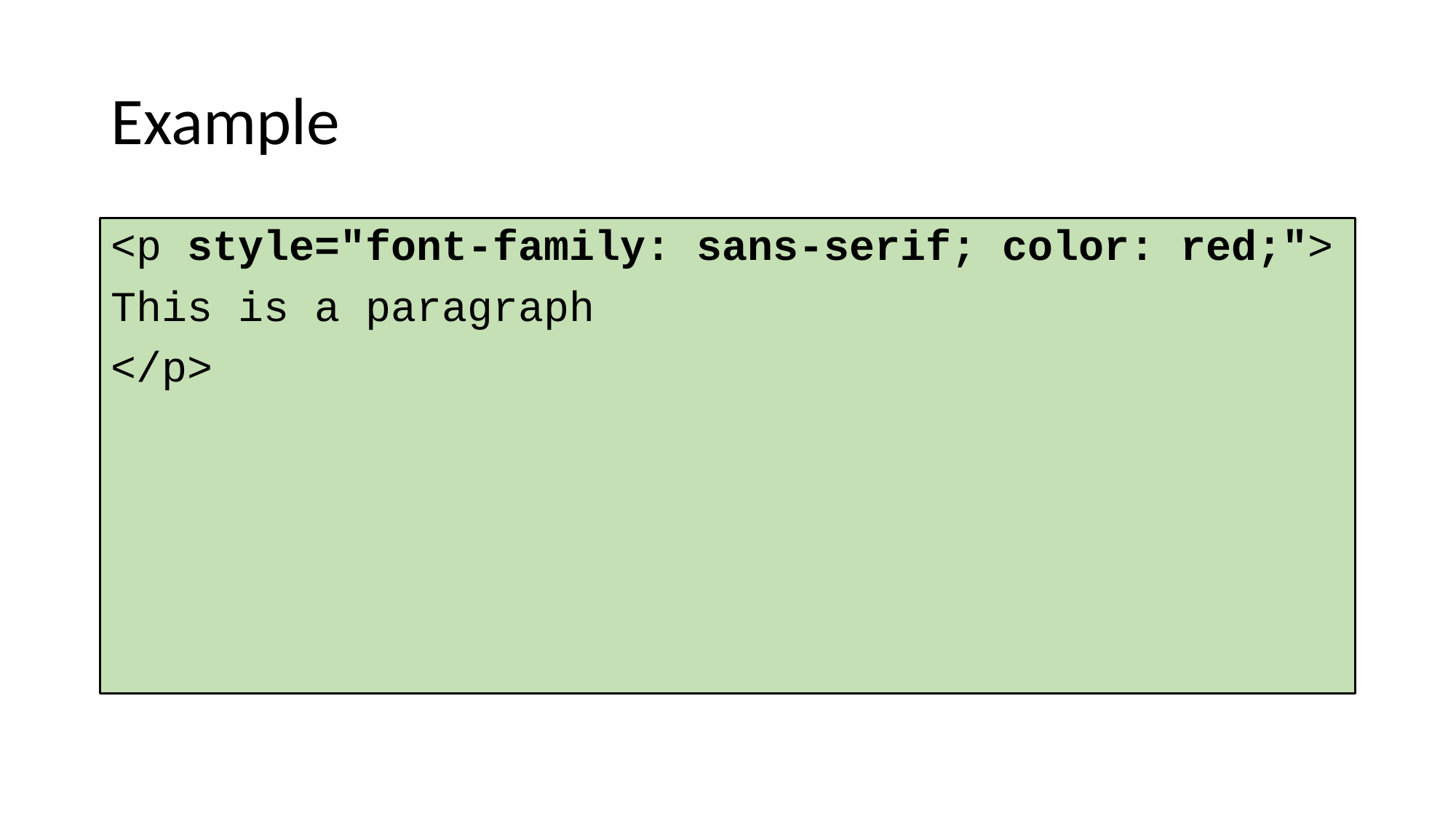

# Example
<p style="font-family: sans-serif; color: red;">
This is a paragraph
</p>